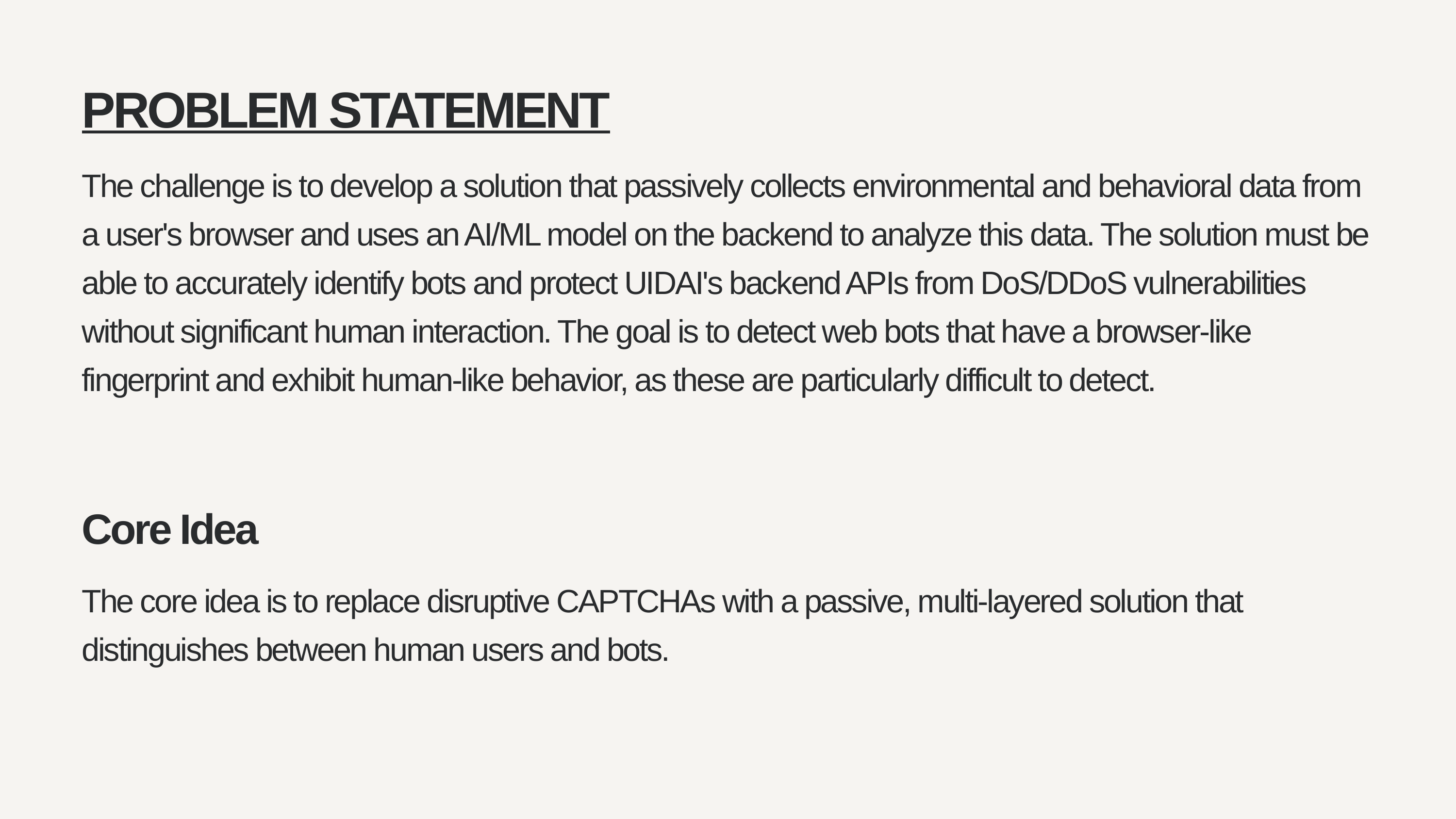

PROBLEM STATEMENT
The challenge is to develop a solution that passively collects environmental and behavioral data from a user's browser and uses an AI/ML model on the backend to analyze this data. The solution must be able to accurately identify bots and protect UIDAI's backend APIs from DoS/DDoS vulnerabilities without significant human interaction. The goal is to detect web bots that have a browser-like fingerprint and exhibit human-like behavior, as these are particularly difficult to detect.
Core Idea
The core idea is to replace disruptive CAPTCHAs with a passive, multi-layered solution that distinguishes between human users and bots.